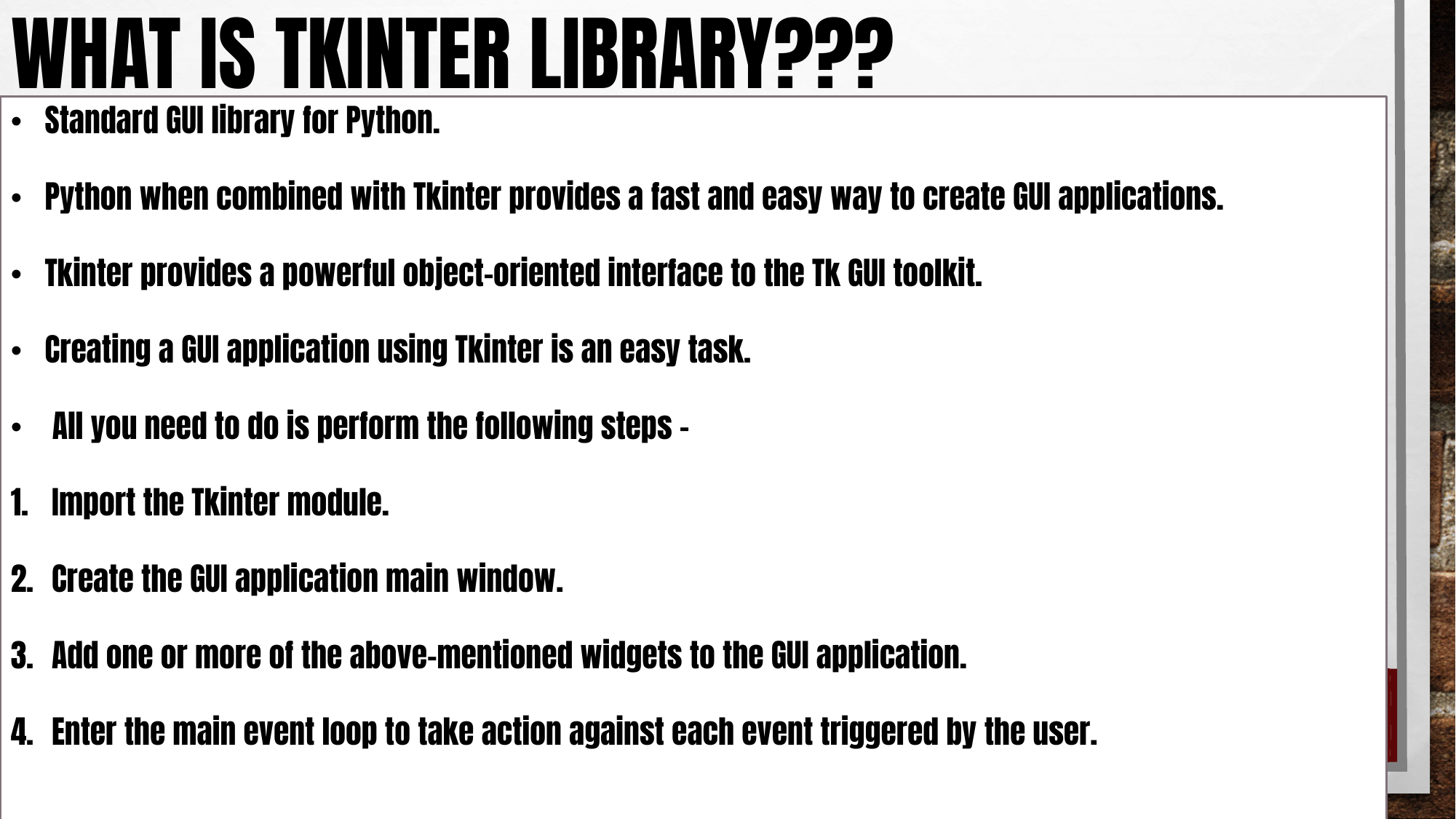

# What is Tkinter library???
Standard GUI library for Python.

Python when combined with Tkinter provides a fast and easy way to create GUI applications.

Tkinter provides a powerful object-oriented interface to the Tk GUI toolkit.

Creating a GUI application using Tkinter is an easy task.

 All you need to do is perform the following steps −

Import the Tkinter module.

Create the GUI application main window.

Add one or more of the above-mentioned widgets to the GUI application.

Enter the main event loop to take action against each event triggered by the user.